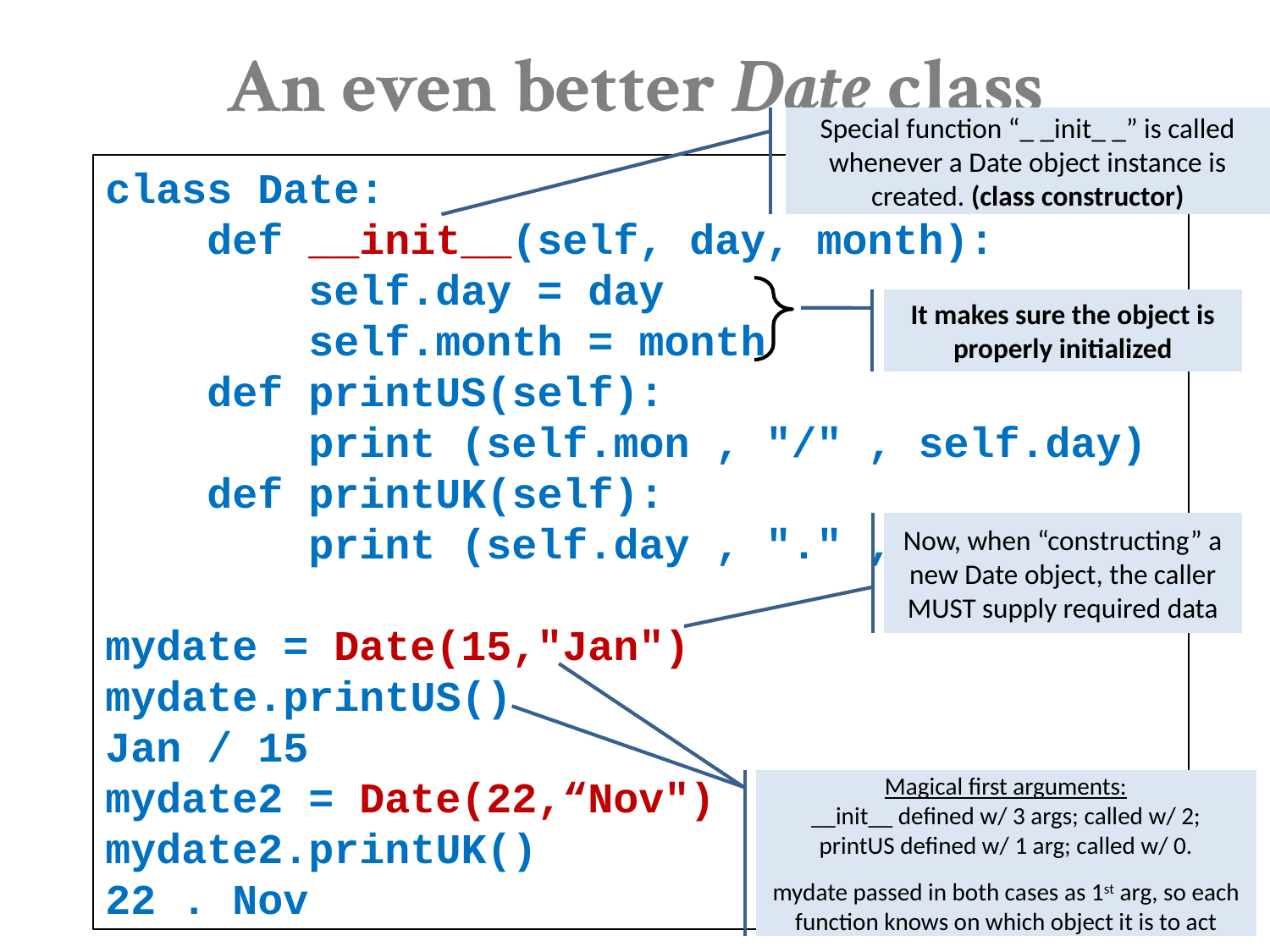

An even better Date class
Special function “_ _init_ _” is called whenever a Date object instance is created. (class constructor)
class Date:
    def __init__(self, day, month):
        self.day = day
        self.month = month
    def printUS(self):
        print (self.mon , "/" , self.day)
    def printUK(self):
        print (self.day , "." , self.mon)

mydate = Date(15,"Jan")
mydate.printUS()
Jan / 15
mydate2 = Date(22,“Nov")
mydate2.printUK()
22 . Nov

It makes sure the object is properly initialized
Now, when “constructing” a new Date object, the caller MUST supply required data
Magical first arguments:
__init__ defined w/ 3 args; called w/ 2;
printUS defined w/ 1 arg; called w/ 0.
mydate passed in both cases as 1st arg, so each function knows on which object it is to act